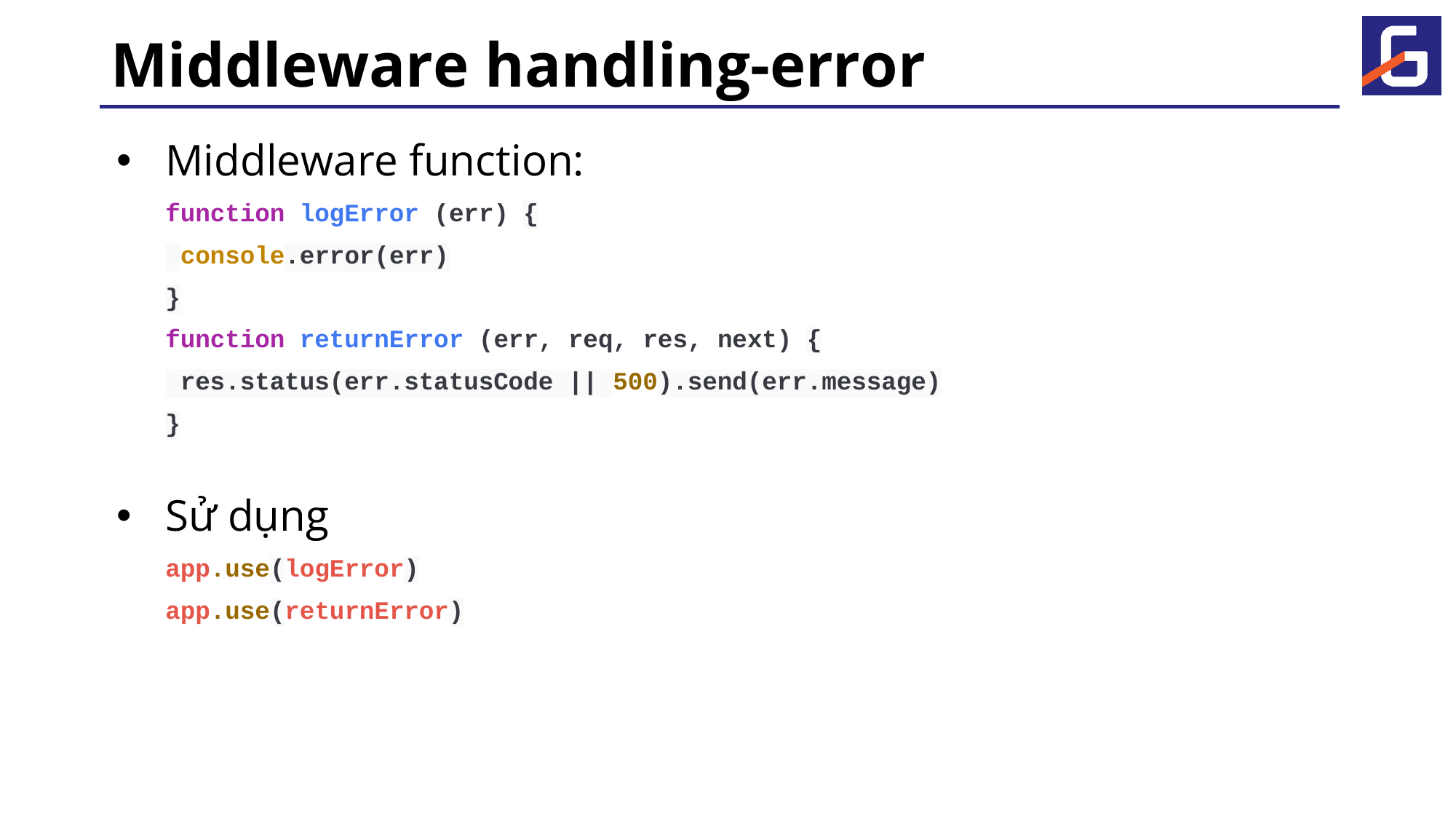

# Middleware handling-error
Middleware function:
function logError (err) {
 console.error(err)
}
function returnError (err, req, res, next) {
 res.status(err.statusCode || 500).send(err.message)
}

Sử dụng
app.use(logError)
app.use(returnError)